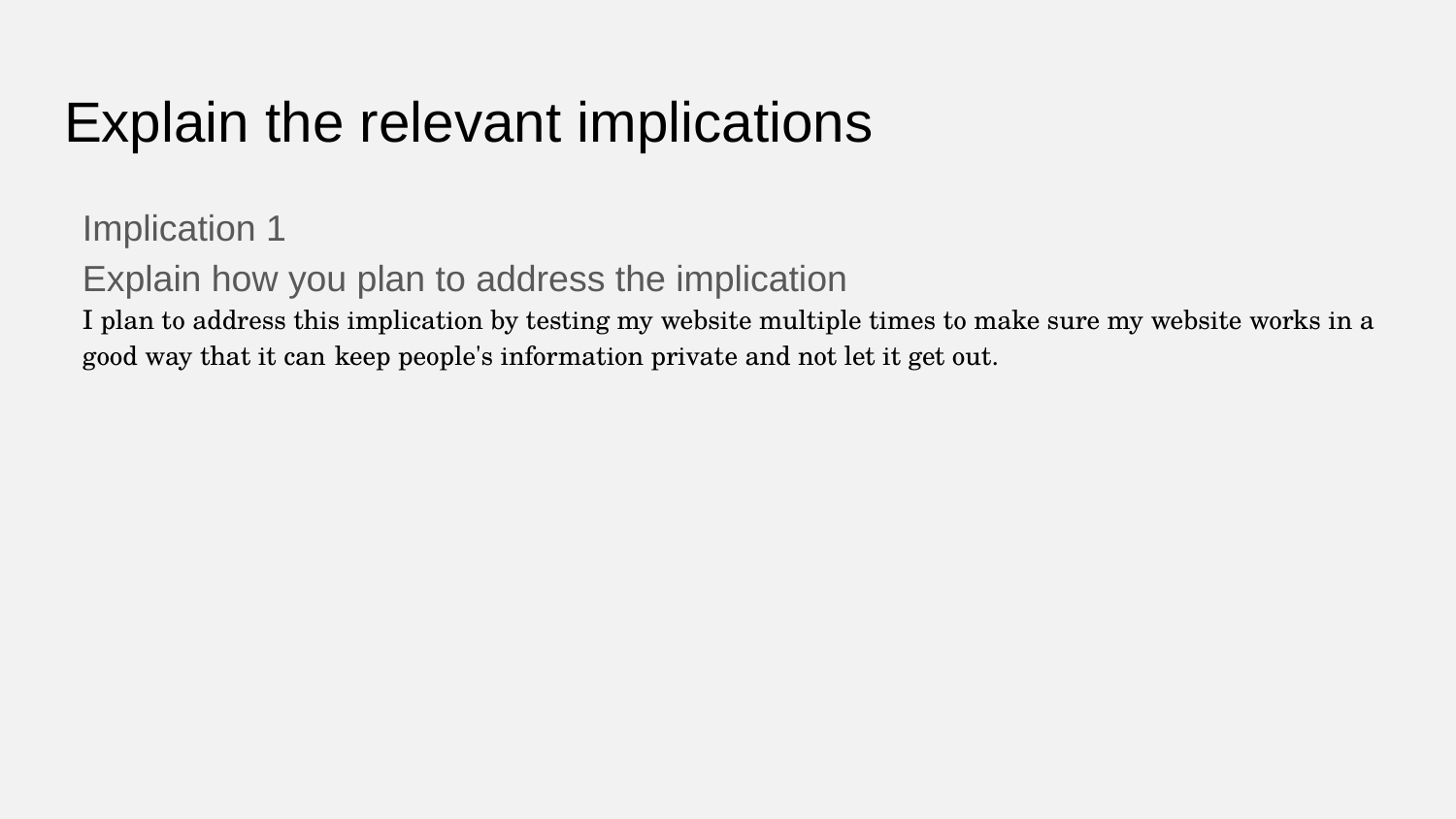

# Explain the relevant implications
Implication 1
Explain how you plan to address the implication
I plan to address this implication by testing my website multiple times to make sure my website works in a good way that it can keep people's information private and not let it get out.